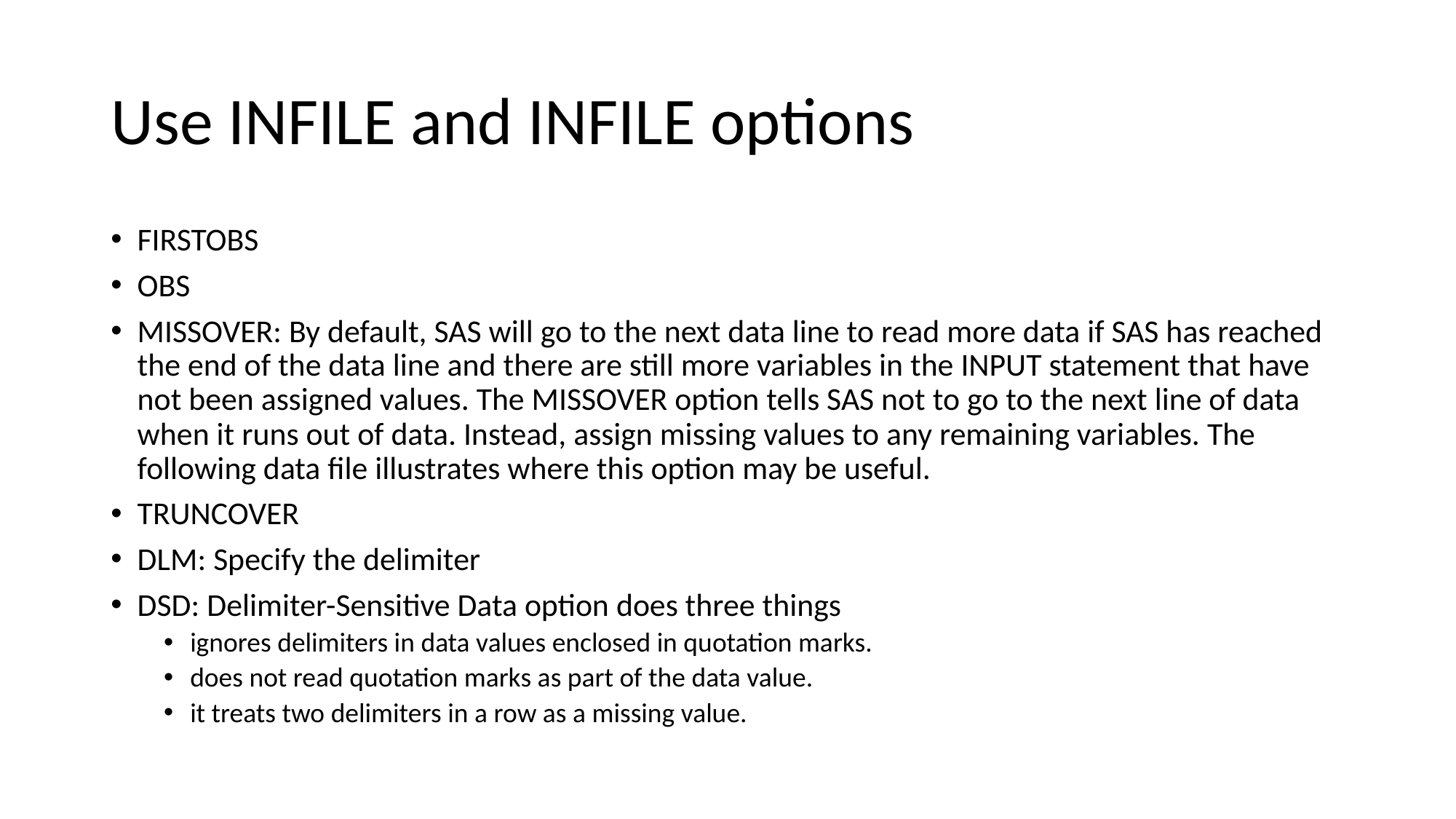

# Use INFILE and INFILE options
FIRSTOBS
OBS
MISSOVER: By default, SAS will go to the next data line to read more data if SAS has reached the end of the data line and there are still more variables in the INPUT statement that have not been assigned values. The MISSOVER option tells SAS not to go to the next line of data when it runs out of data. Instead, assign missing values to any remaining variables. The following data file illustrates where this option may be useful.
TRUNCOVER
DLM: Specify the delimiter
DSD: Delimiter-Sensitive Data option does three things
ignores delimiters in data values enclosed in quotation marks.
does not read quotation marks as part of the data value.
it treats two delimiters in a row as a missing value.